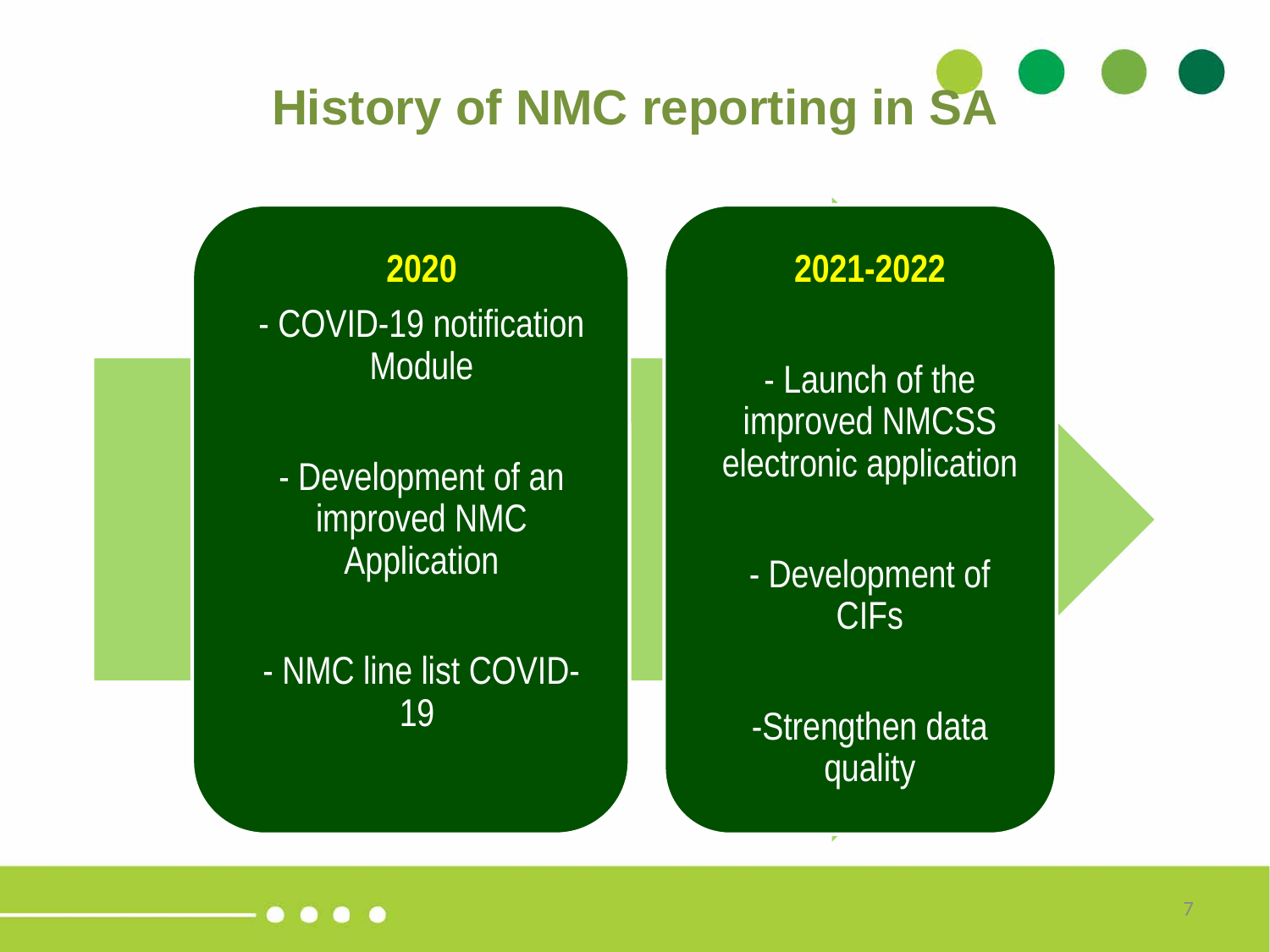

History of NMC reporting in SA

2020
- COVID-19 notification Module

- Development of an improved NMC Application

- NMC line list COVID-19

2021-2022

- Launch of the improved NMCSS electronic application

- Development of CIFs

-Strengthen data quality

7